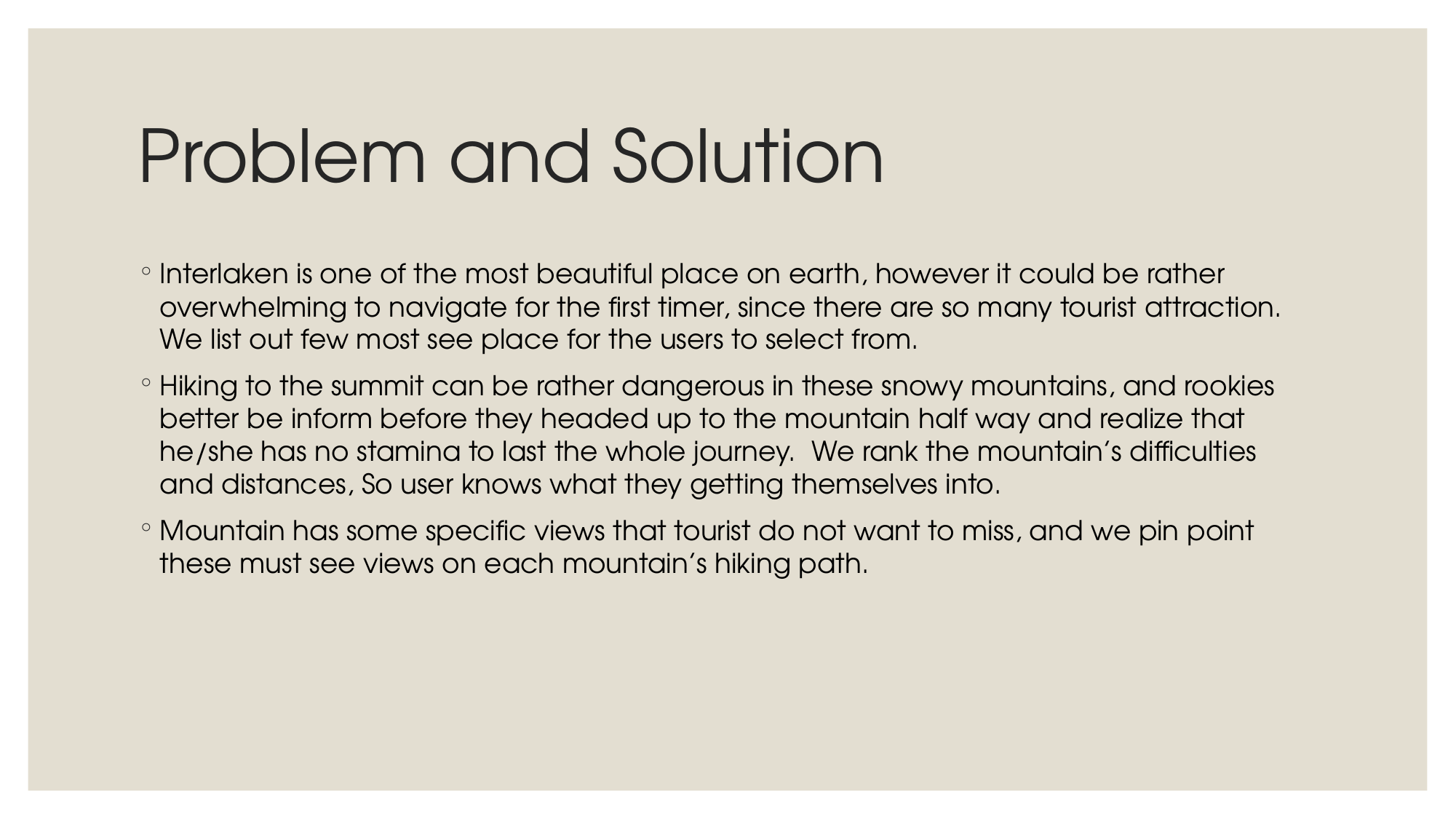

# Problem and Solution
Interlaken is one of the most beautiful place on earth, however it could be rather overwhelming to navigate for the first timer, since there are so many tourist attraction. We list out few most see place for the users to select from.
Hiking to the summit can be rather dangerous in these snowy mountains, and rookies better be inform before they headed up to the mountain half way and realize that he/she has no stamina to last the whole journey.  We rank the mountain’s difficulties and distances, So user knows what they getting themselves into.
Mountain has some specific views that tourist do not want to miss, and we pin point these must see views on each mountain’s hiking path.